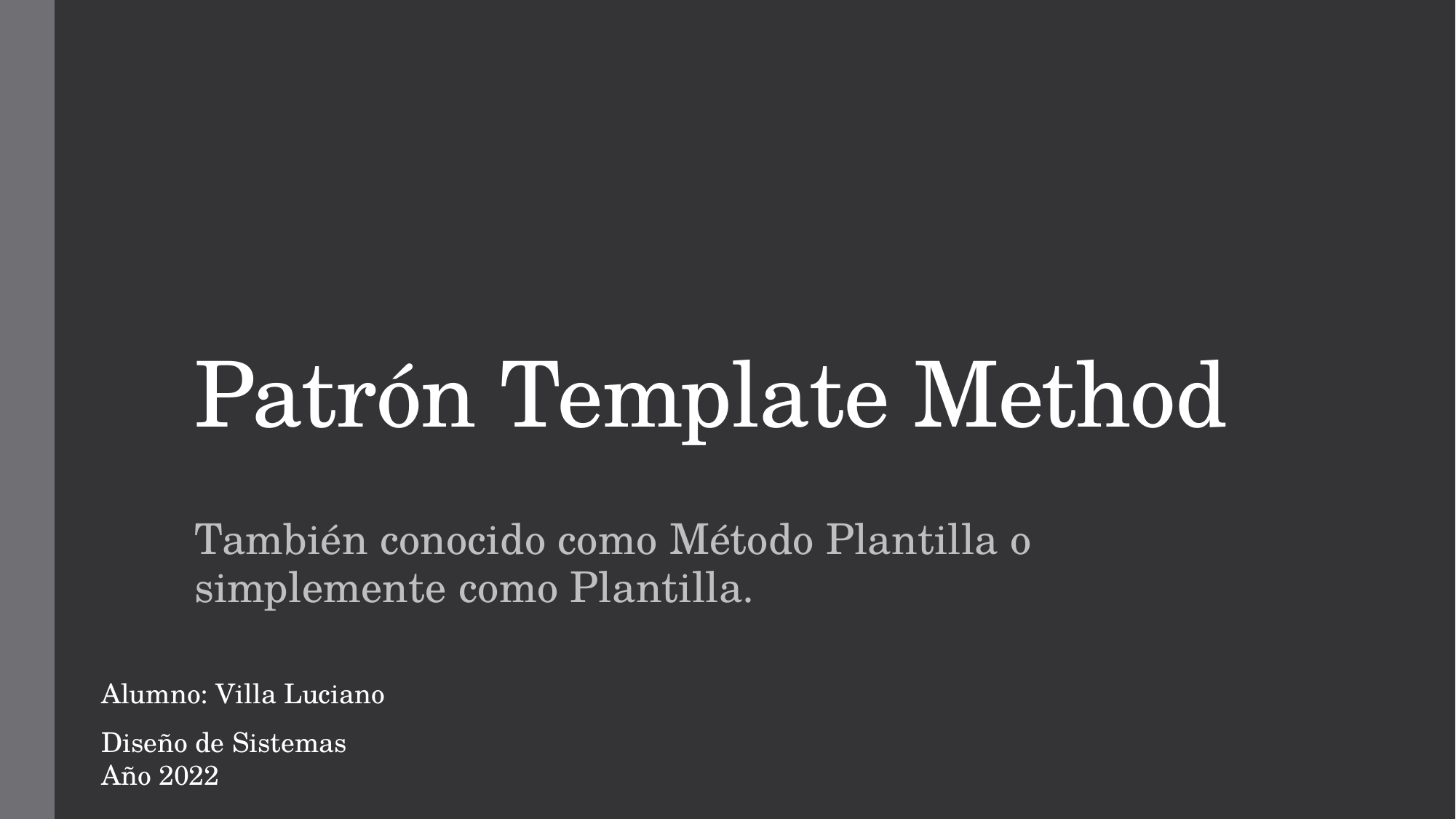

# Patrón Template Method
También conocido como Método Plantilla o simplemente como Plantilla.
Alumno: Villa Luciano
Diseño de Sistemas Año 2022